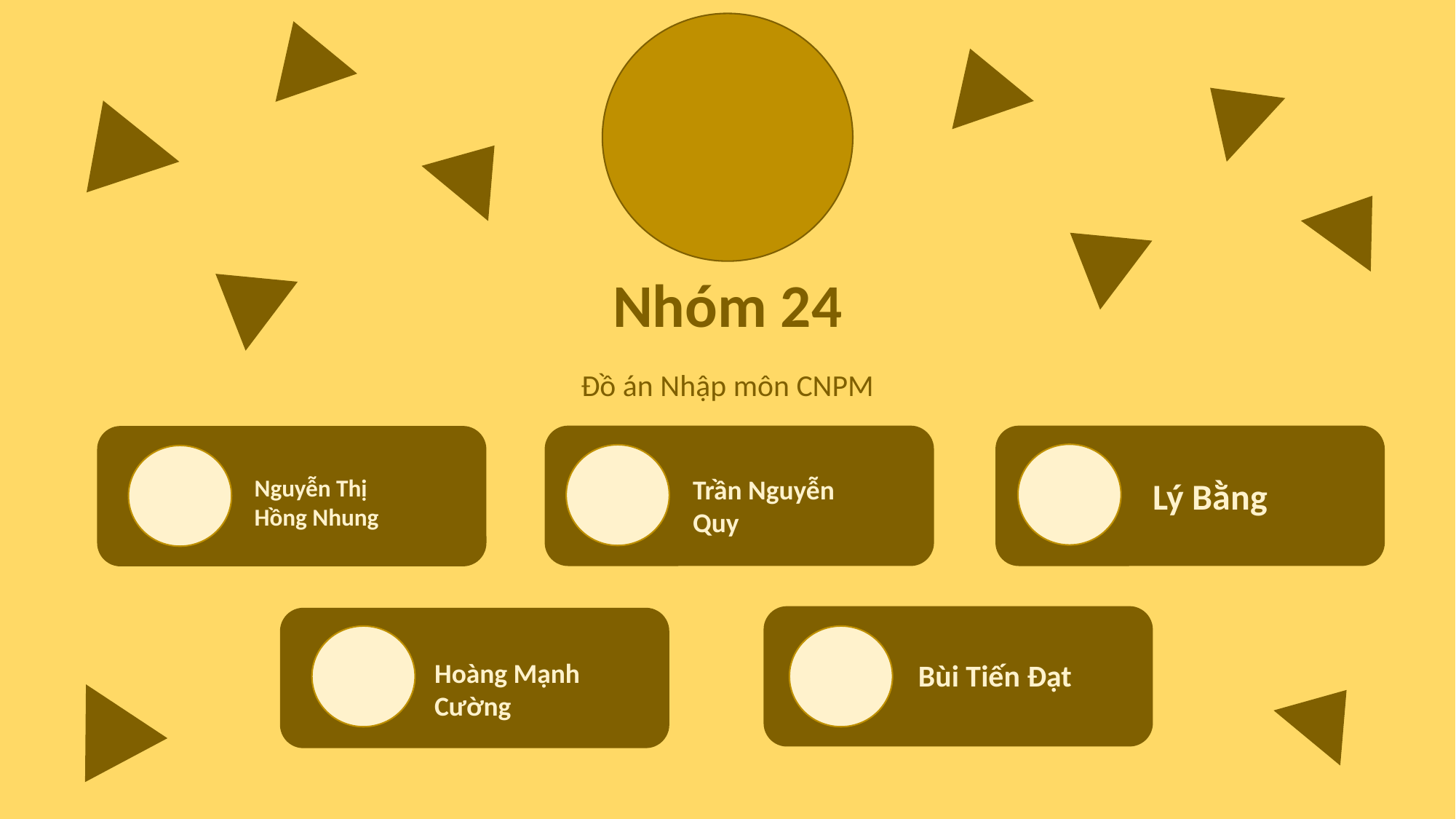

MÔN HỌC THUYẾT TRÌNH
Chủ đề thuyết trình

Nhóm 24
Đồ án Nhập môn CNPM

Trần Nguyễn Quy

Lý Bằng

Nguyễn Thị Hồng Nhung

Bùi Tiến Đạt

Hoàng Mạnh Cường

Nội dung 1

Nội dung 2

Nội dung 3

Nội dung 4